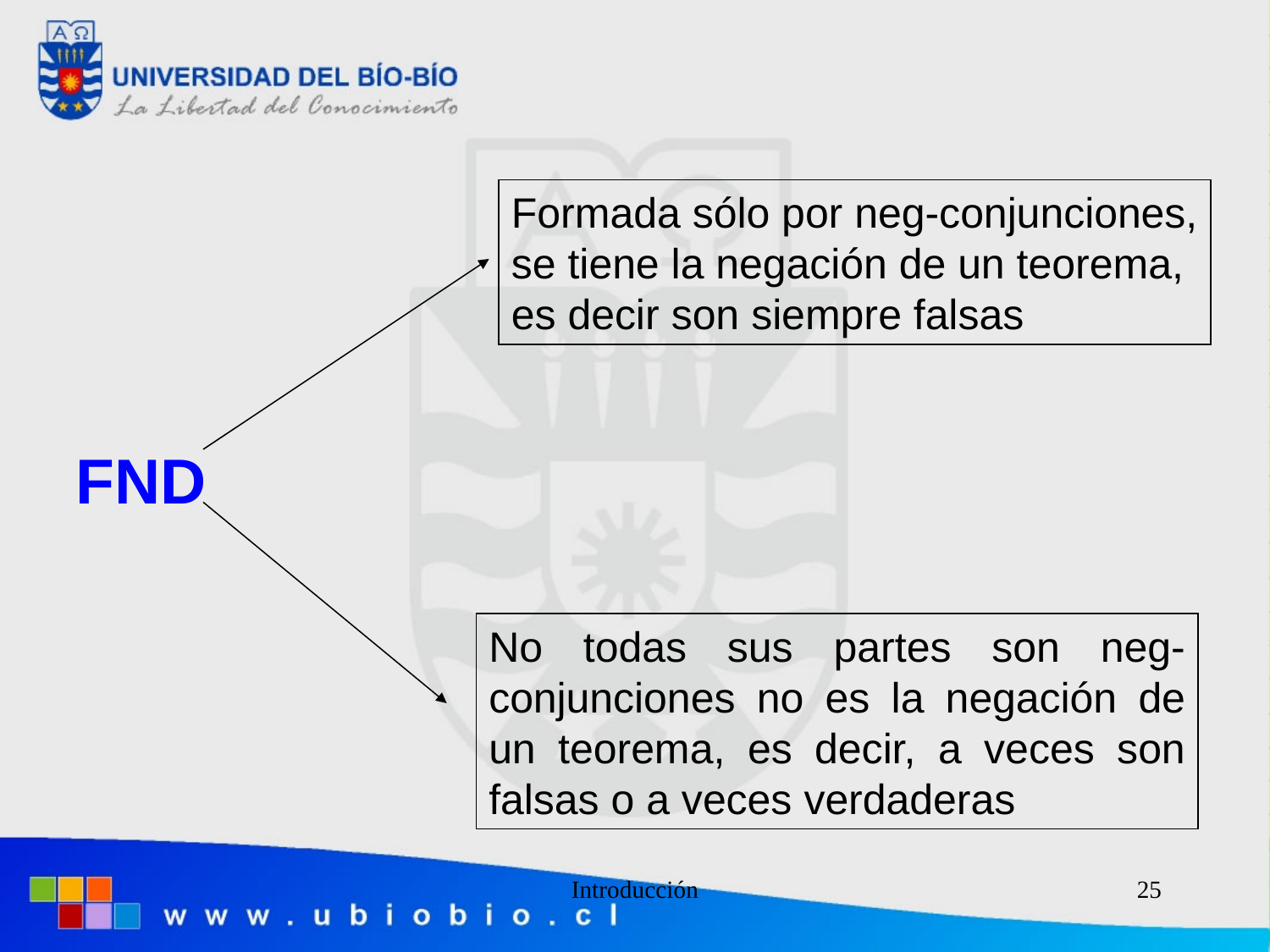

Formada sólo por neg-conjunciones,
se tiene la negación de un teorema,
es decir son siempre falsas

FND

No todas sus partes son neg-conjunciones no es la negación de un teorema, es decir, a veces son falsas o a veces verdaderas
Introducción
25